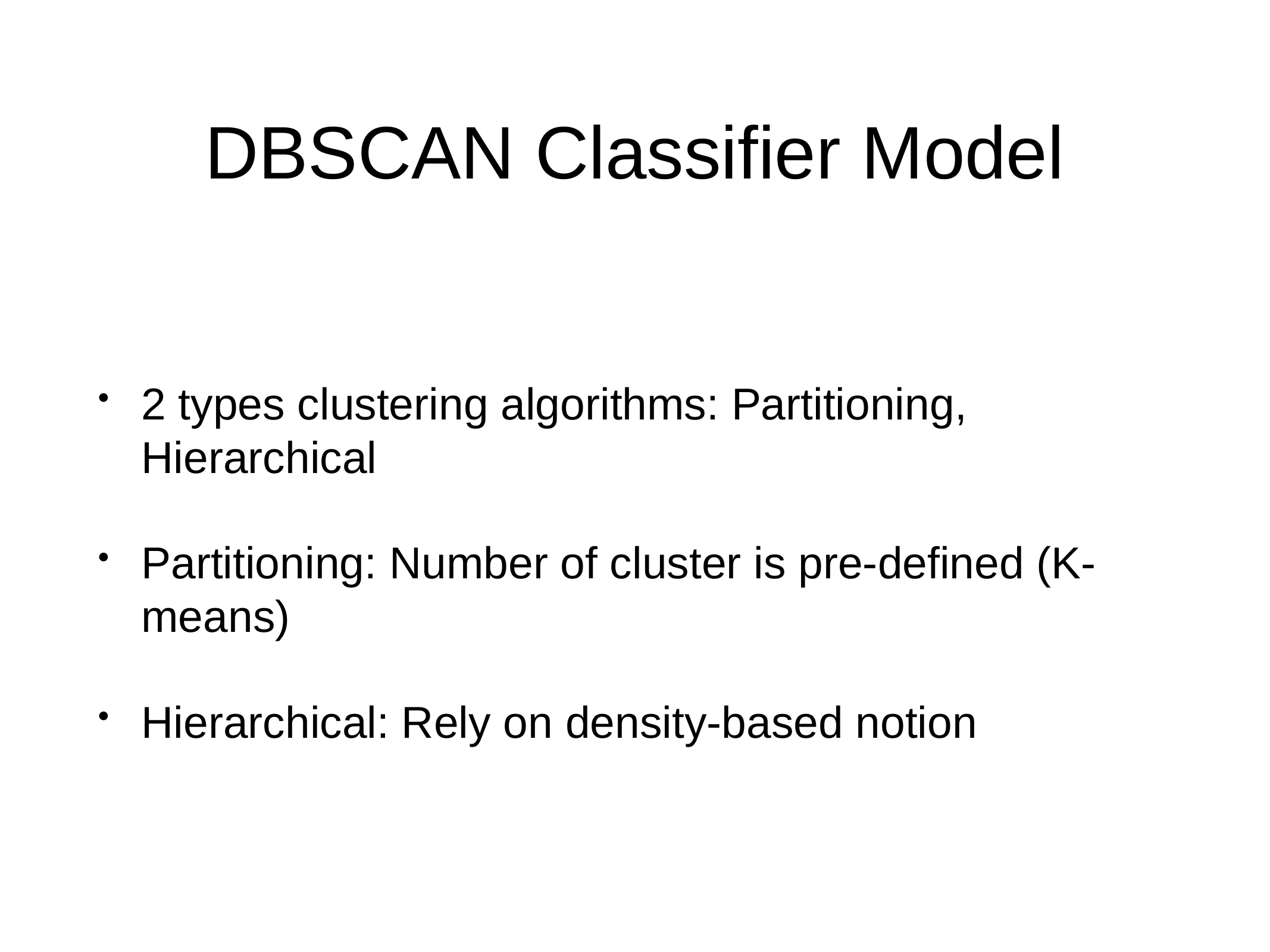

# DBSCAN Classifier Model
2 types clustering algorithms: Partitioning, Hierarchical
Partitioning: Number of cluster is pre-defined (K-means)
Hierarchical: Rely on density-based notion